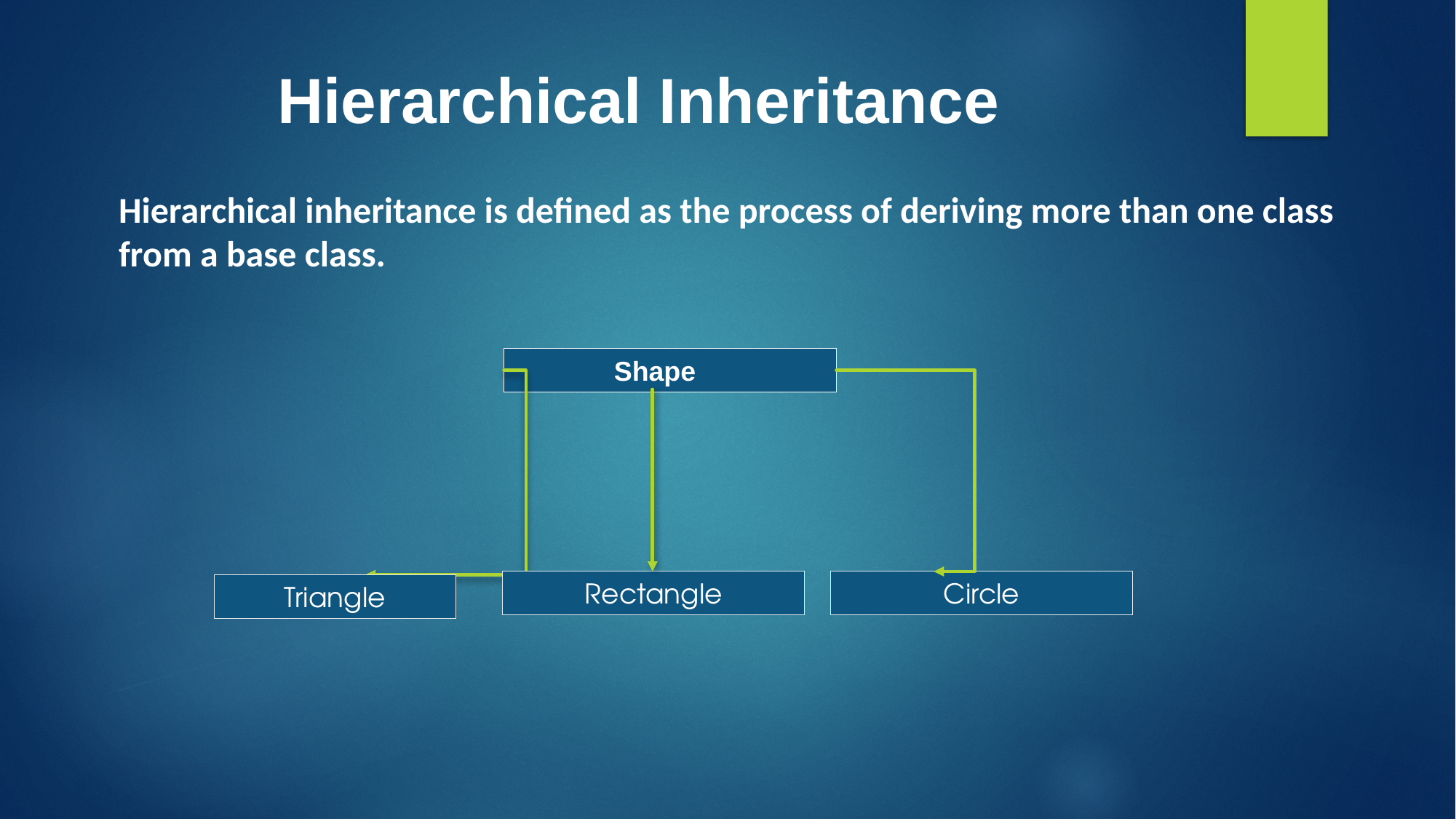

# Hierarchical Inheritance
Hierarchical inheritance is defined as the process of deriving more than one class from a base class.
             Shape
Rectangle
Circle
Triangle